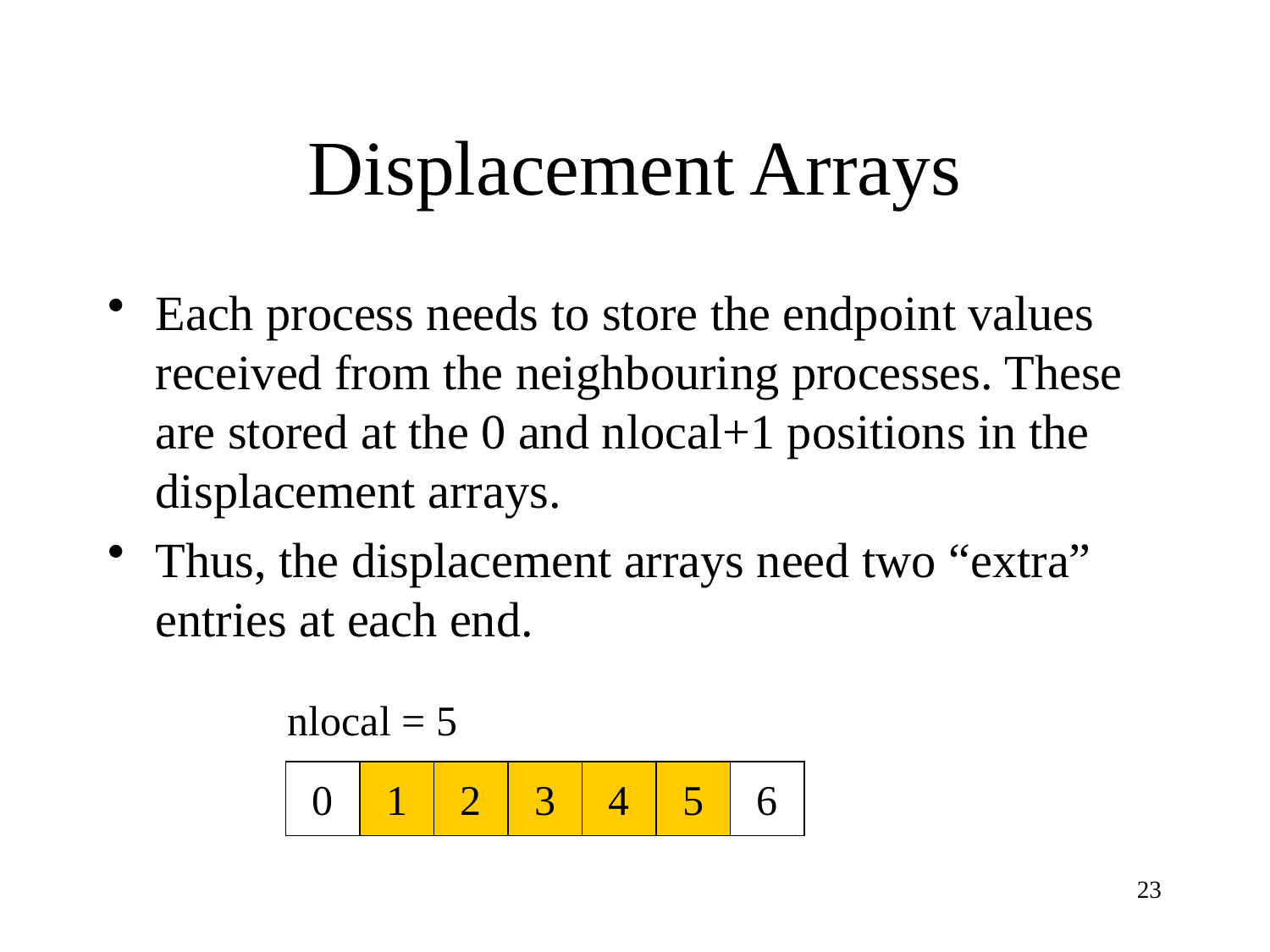

# Displacement Arrays
Each process needs to store the endpoint values received from the neighbouring processes. These are stored at the 0 and nlocal+1 positions in the displacement arrays.
Thus, the displacement arrays need two “extra” entries at each end.
nlocal = 5
0
1
2
3
4
5
6
23